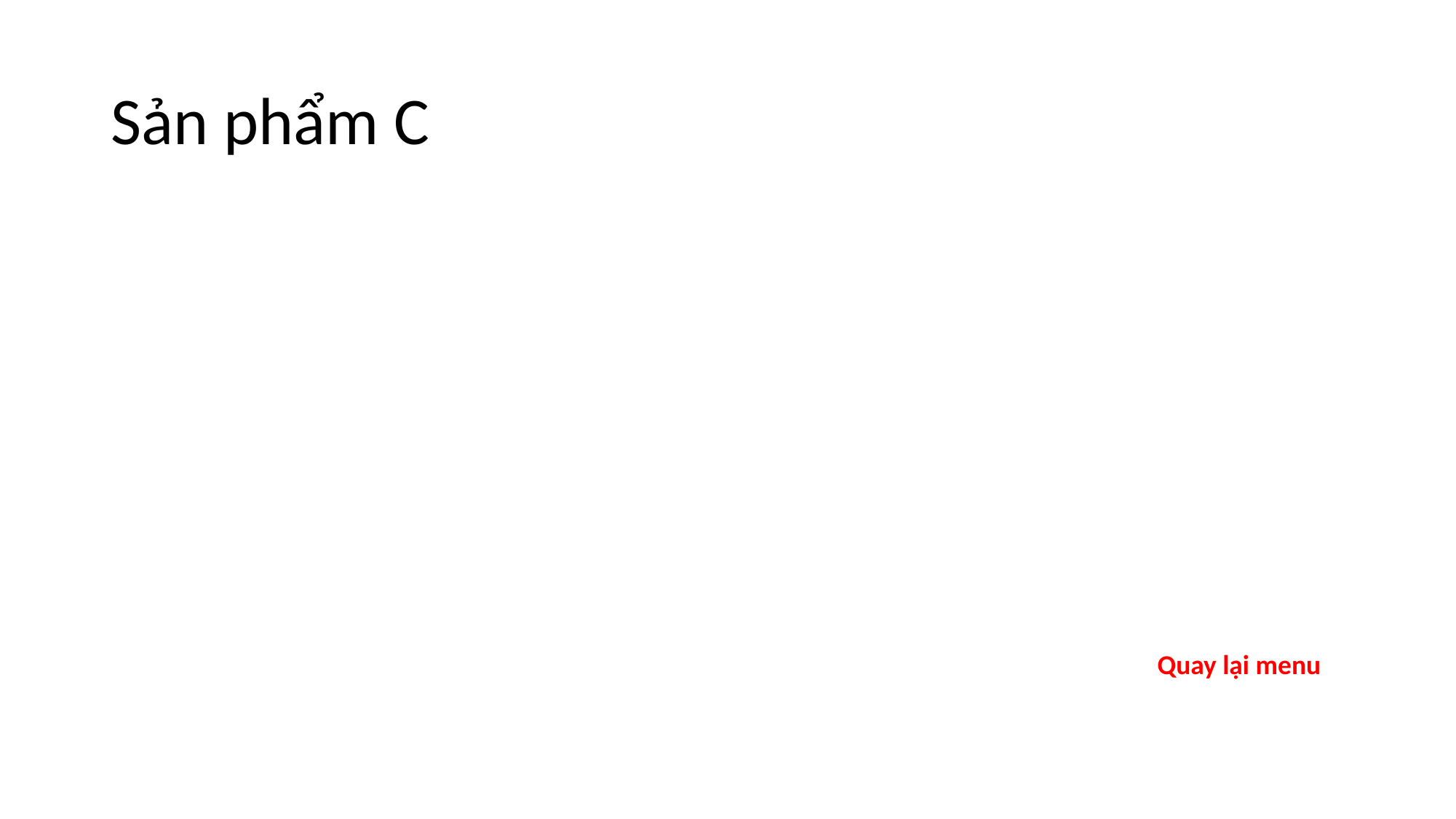

# Sản phẩm C
Quay lại menu